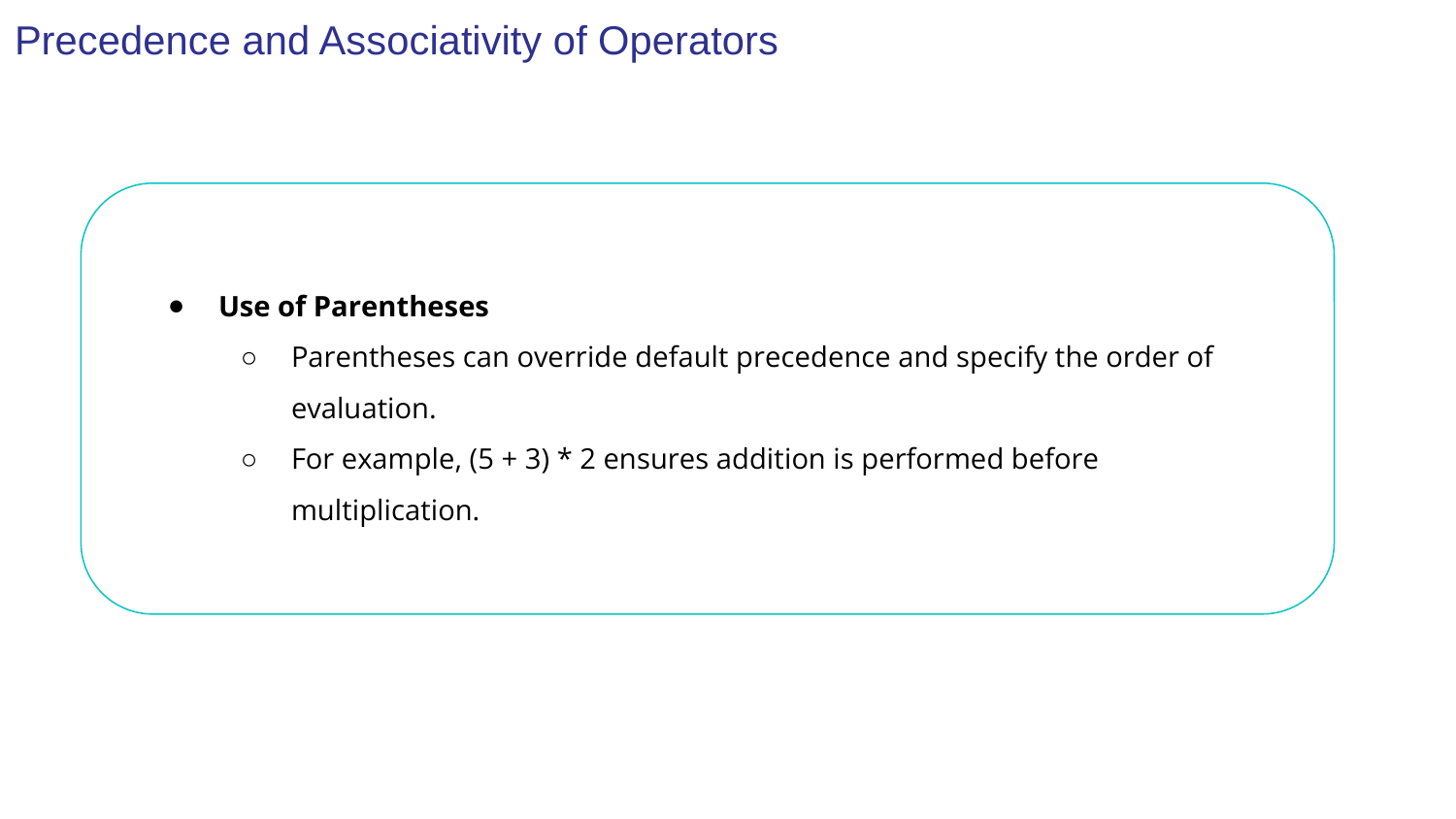

Precedence and Associativity of Operators
Use of Parentheses
Parentheses can override default precedence and specify the order of evaluation.
For example, (5 + 3) * 2 ensures addition is performed before multiplication.